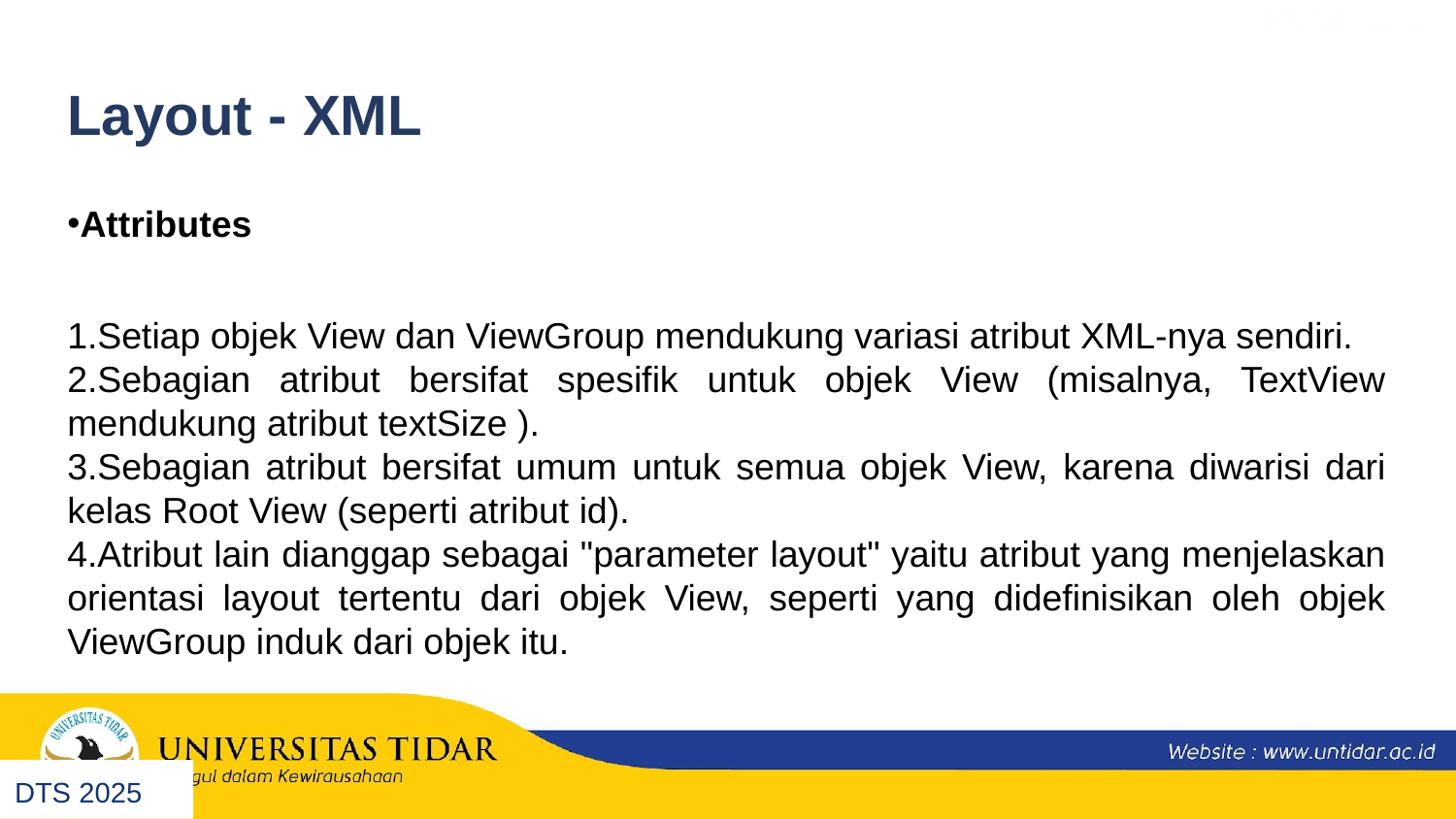

Layout - XML
Attributes

Setiap objek View dan ViewGroup mendukung variasi atribut XML-nya sendiri.
Sebagian atribut bersifat spesifik untuk objek View (misalnya, TextView mendukung atribut textSize ).
Sebagian atribut bersifat umum untuk semua objek View, karena diwarisi dari kelas Root View (seperti atribut id).
Atribut lain dianggap sebagai "parameter layout" yaitu atribut yang menjelaskan orientasi layout tertentu dari objek View, seperti yang didefinisikan oleh objek ViewGroup induk dari objek itu.

DTS 2025